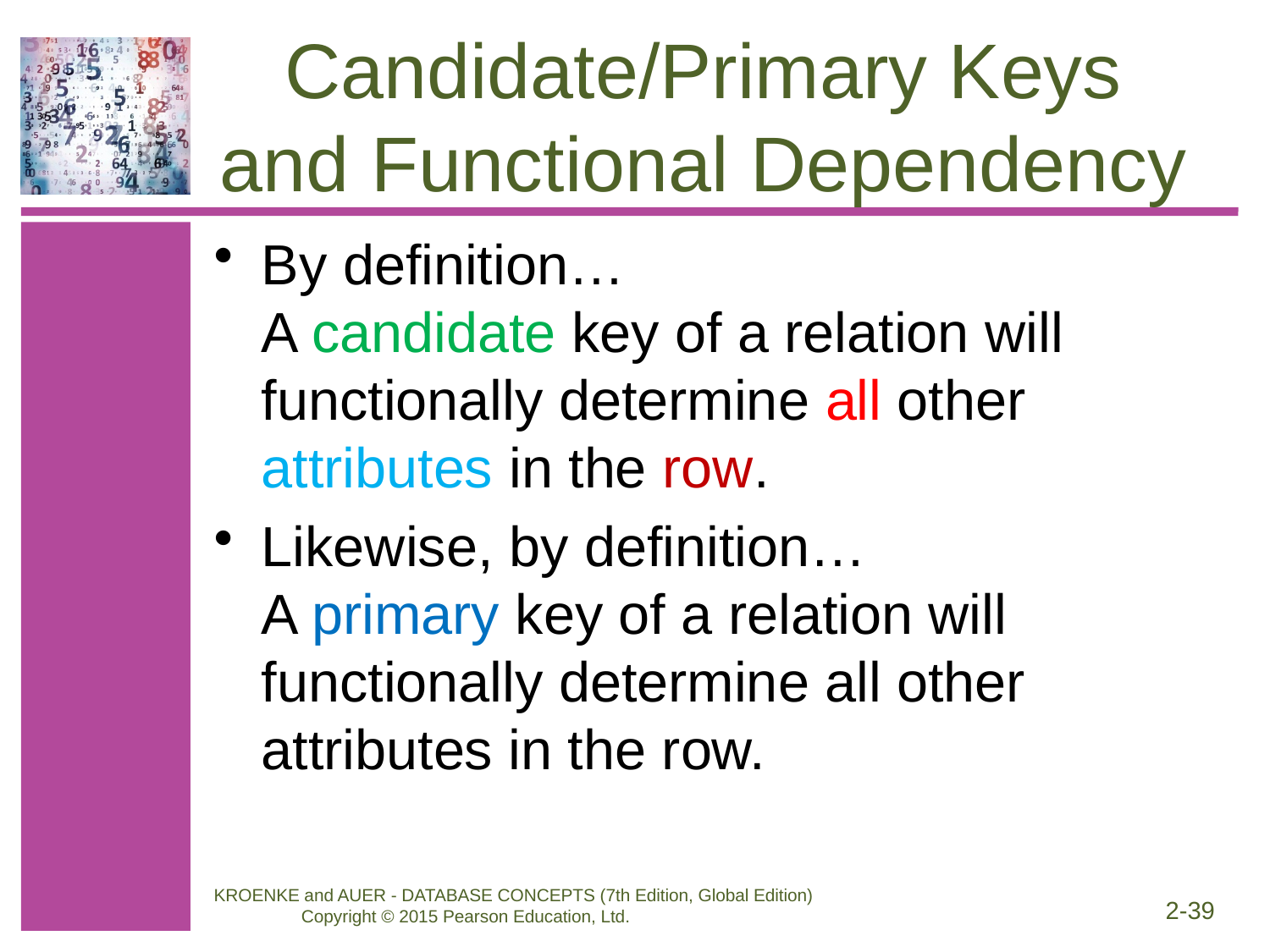

# Candidate/Primary Keys and Functional Dependency
By definition…
A candidate key of a relation will functionally determine all other attributes in the row.
Likewise, by definition…
A primary key of a relation will functionally determine all other attributes in the row.

KROENKE and AUER - DATABASE CONCEPTS (7th Edition, Global Edition)                                      Copyright © 2015 Pearson Education, Ltd.
2-39